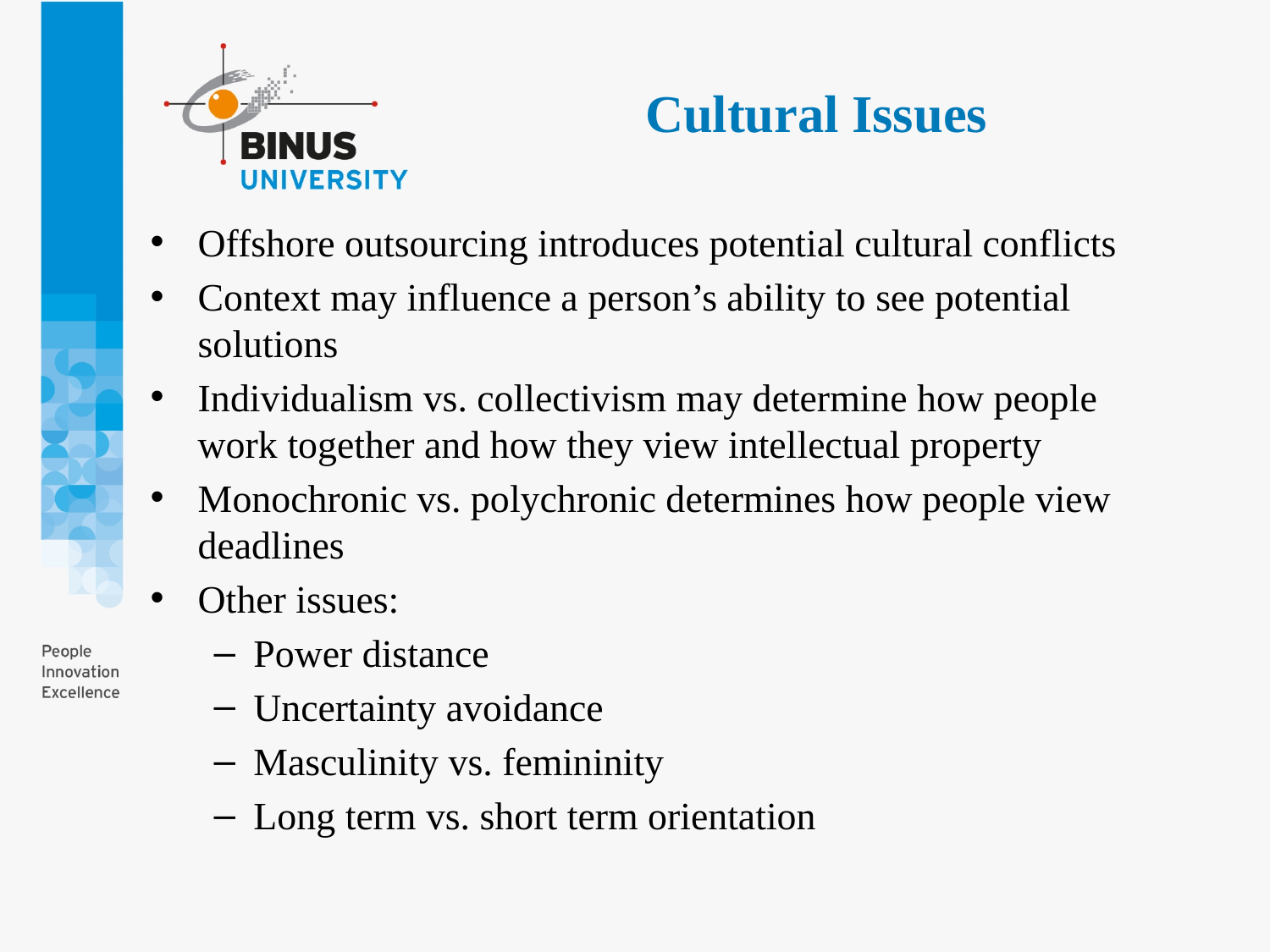

# Cultural Issues
Offshore outsourcing introduces potential cultural conflicts
Context may influence a person’s ability to see potential solutions
Individualism vs. collectivism may determine how people work together and how they view intellectual property
Monochronic vs. polychronic determines how people view deadlines
Other issues:
Power distance
Uncertainty avoidance
Masculinity vs. femininity
Long term vs. short term orientation